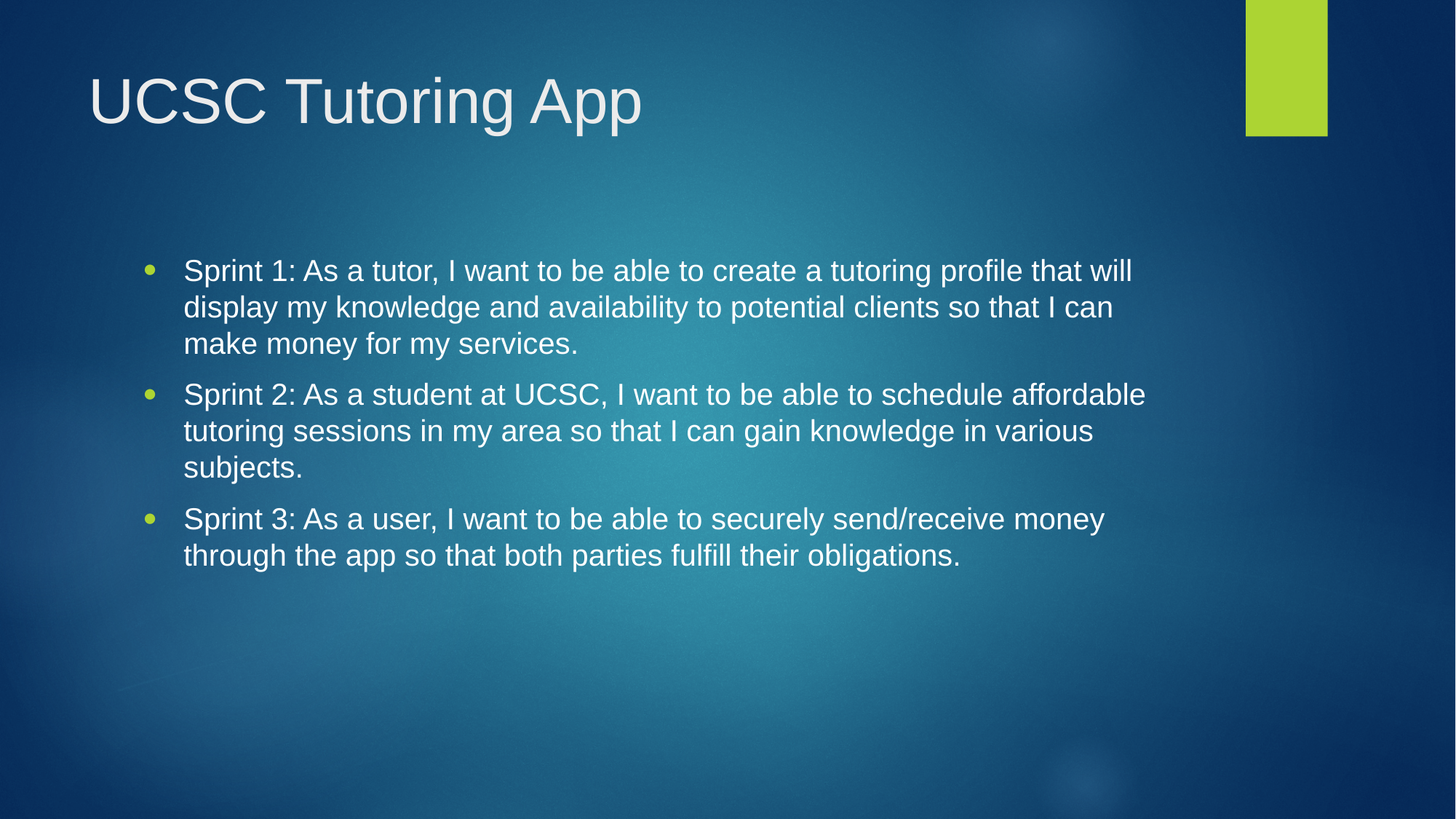

# UCSC Tutoring App
Sprint 1: As a tutor, I want to be able to create a tutoring profile that will display my knowledge and availability to potential clients so that I can make money for my services.
Sprint 2: As a student at UCSC, I want to be able to schedule affordable tutoring sessions in my area so that I can gain knowledge in various subjects.
Sprint 3: As a user, I want to be able to securely send/receive money through the app so that both parties fulfill their obligations.